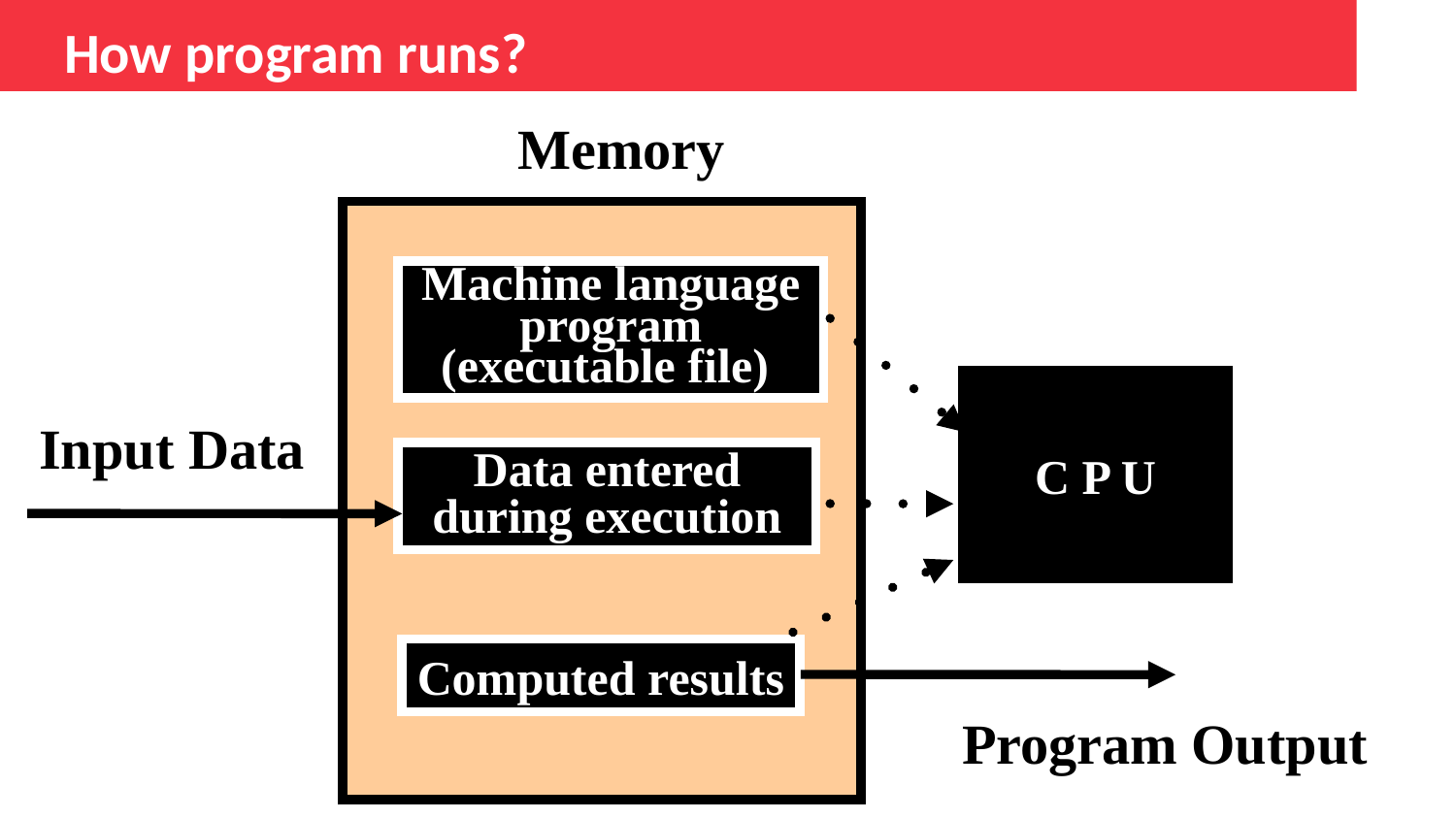

#
How program runs?
Memory

Machine language program (executable file)

C P U

Input Data
Data entered during execution
Computed results
Program Output